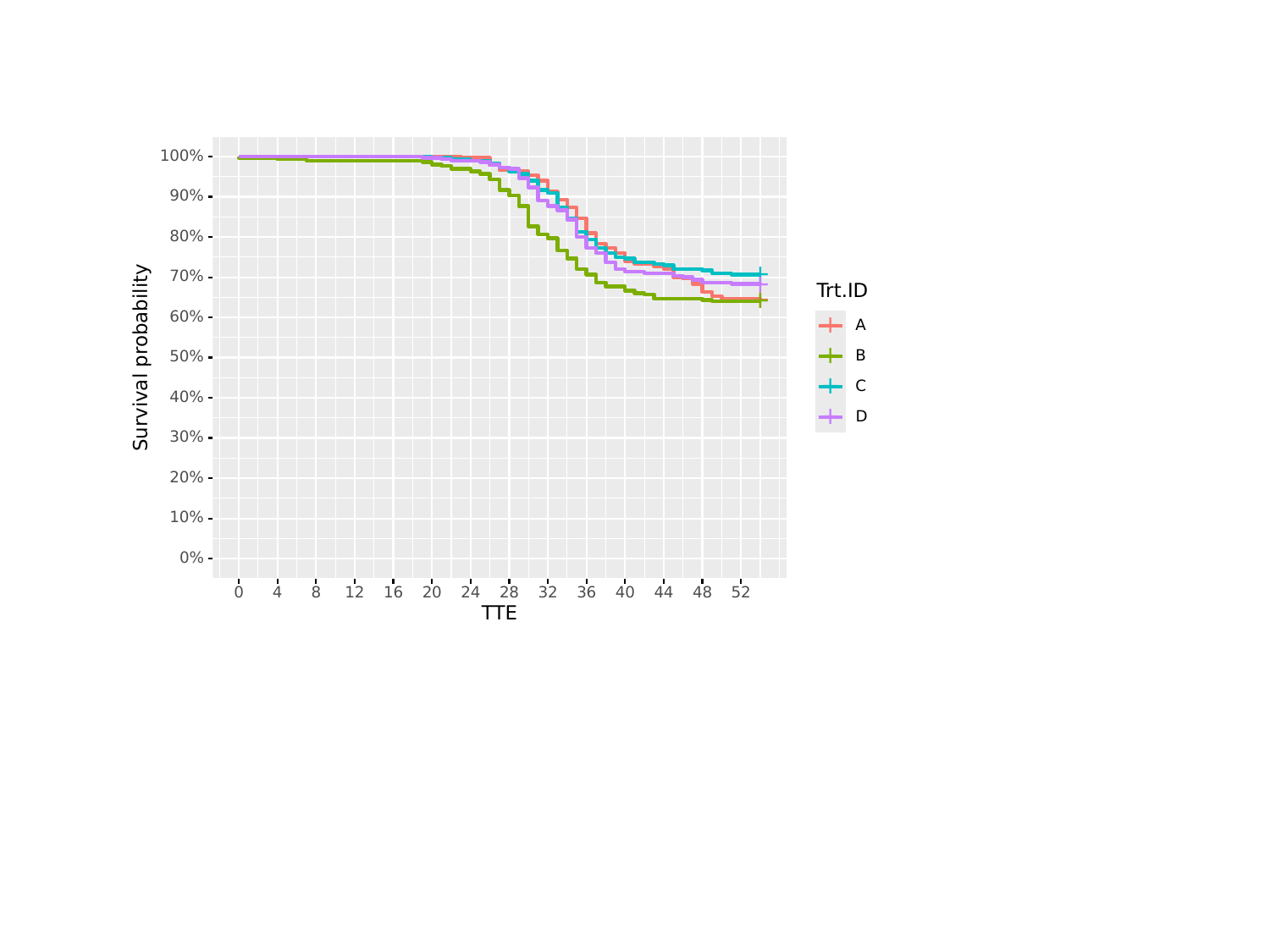

#

100%

90%

80%

+
70%

+
Trt.ID
+
+

60%

+
A

Survival probability
+
B
50%

+
C

40%

+
D

30%

20%

10%

0%

0
8
16
20
28
32
36
40
48
52
12
24
4
44
TTE